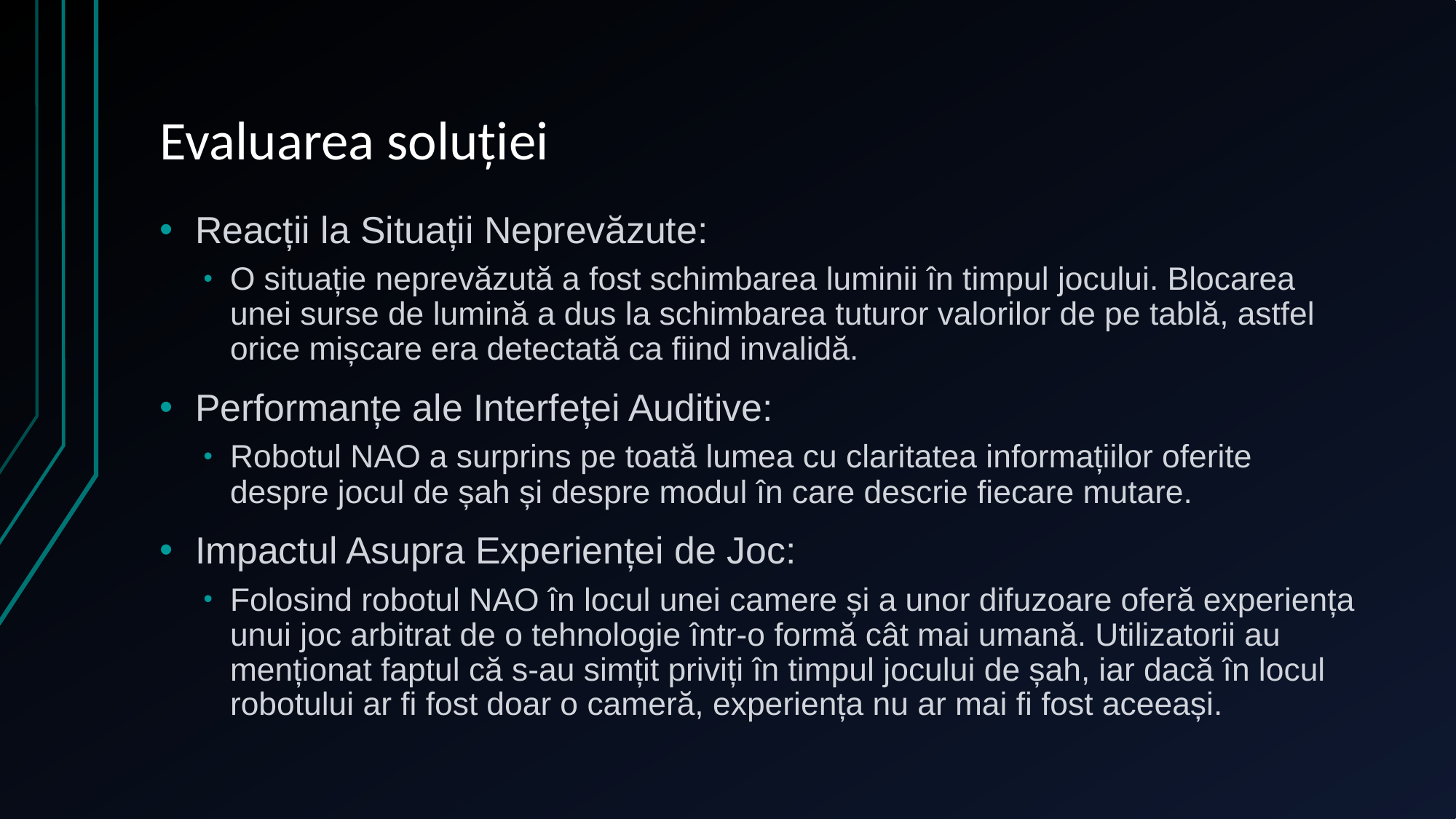

# Evaluarea soluției
Reacții la Situații Neprevăzute:
O situație neprevăzută a fost schimbarea luminii în timpul jocului. Blocarea unei surse de lumină a dus la schimbarea tuturor valorilor de pe tablă, astfel orice mișcare era detectată ca fiind invalidă.
Performanțe ale Interfeței Auditive:
Robotul NAO a surprins pe toată lumea cu claritatea informațiilor oferite despre jocul de șah și despre modul în care descrie fiecare mutare.
Impactul Asupra Experienței de Joc:
Folosind robotul NAO în locul unei camere și a unor difuzoare oferă experiența unui joc arbitrat de o tehnologie într-o formă cât mai umană. Utilizatorii au menționat faptul că s-au simțit priviți în timpul jocului de șah, iar dacă în locul robotului ar fi fost doar o cameră, experiența nu ar mai fi fost aceeași.